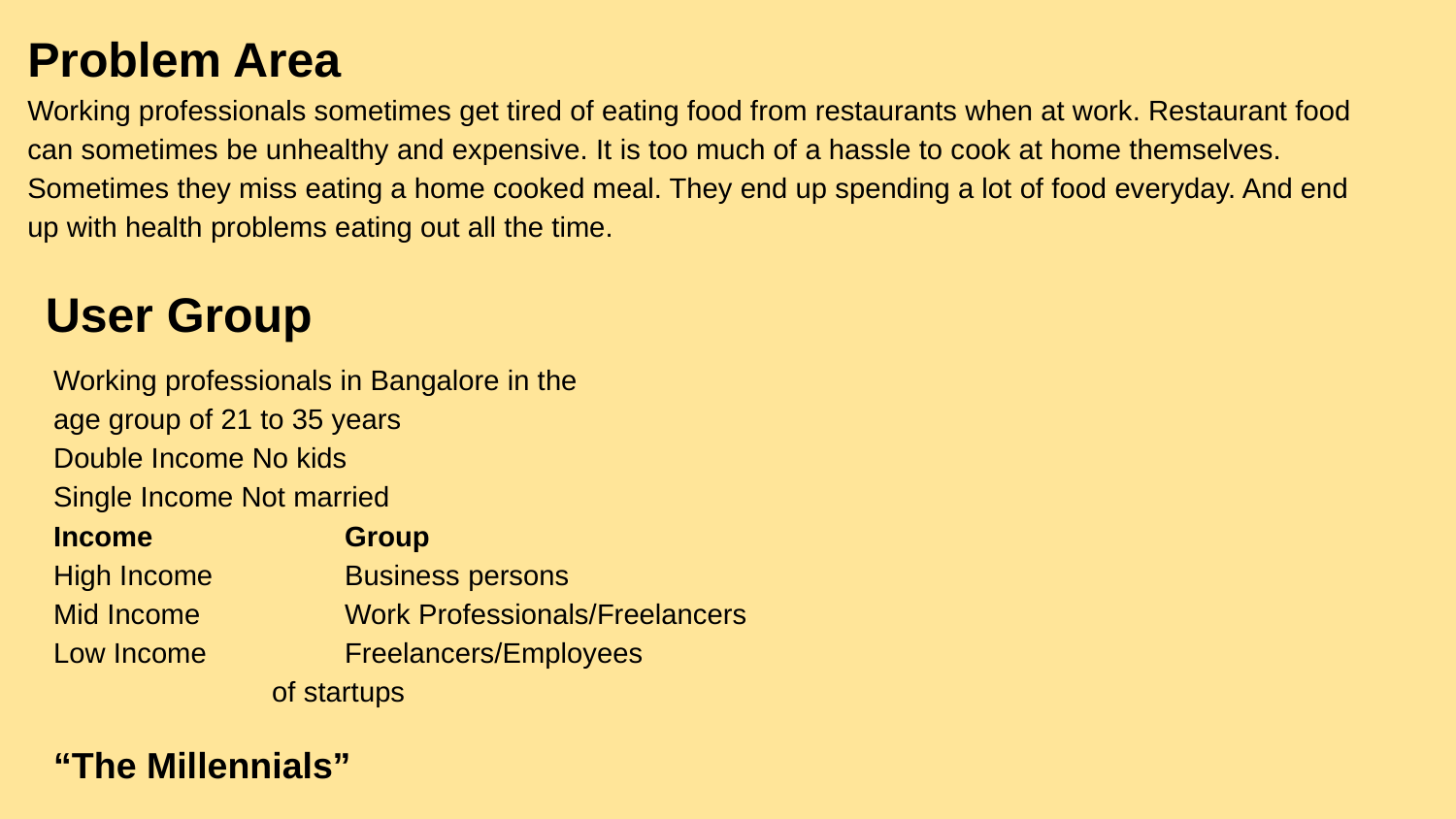

# Problem Area
Working professionals sometimes get tired of eating food from restaurants when at work. Restaurant food can sometimes be unhealthy and expensive. It is too much of a hassle to cook at home themselves. Sometimes they miss eating a home cooked meal. They end up spending a lot of food everyday. And end up with health problems eating out all the time.

User Group
Working professionals in Bangalore in the
age group of 21 to 35 years
Double Income No kids
Single Income Not married
Income		Group
High Income	Business persons
Mid Income	Work Professionals/Freelancers
Low Income	Freelancers/Employees
of startups

“The Millennials”